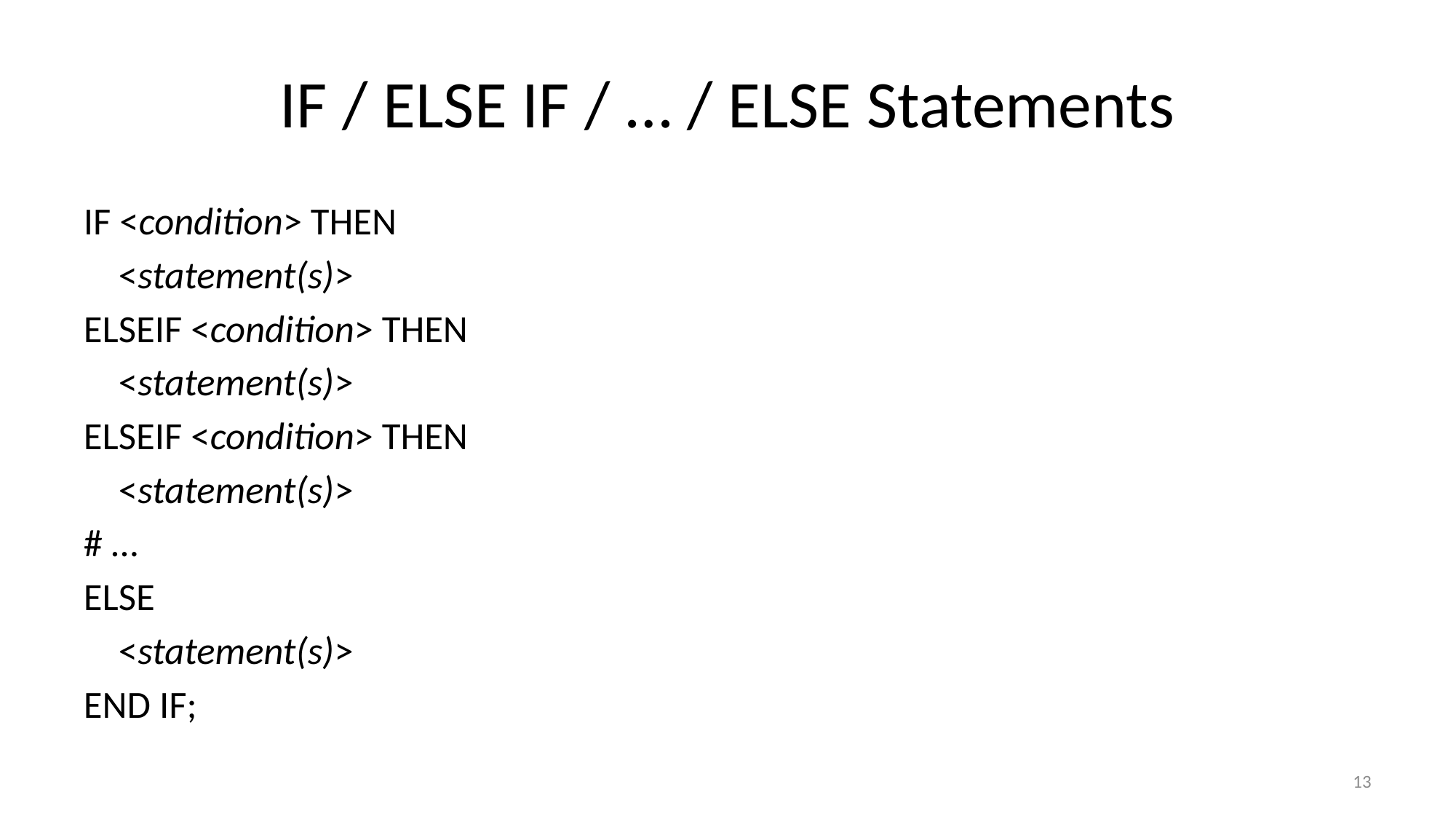

# IF / ELSE IF / … / ELSE Statements
IF <condition> THEN
    <statement(s)>
ELSEIF <condition> THEN
    <statement(s)>
ELSEIF <condition> THEN
    <statement(s)>
# …
ELSE
    <statement(s)>
END IF;

13